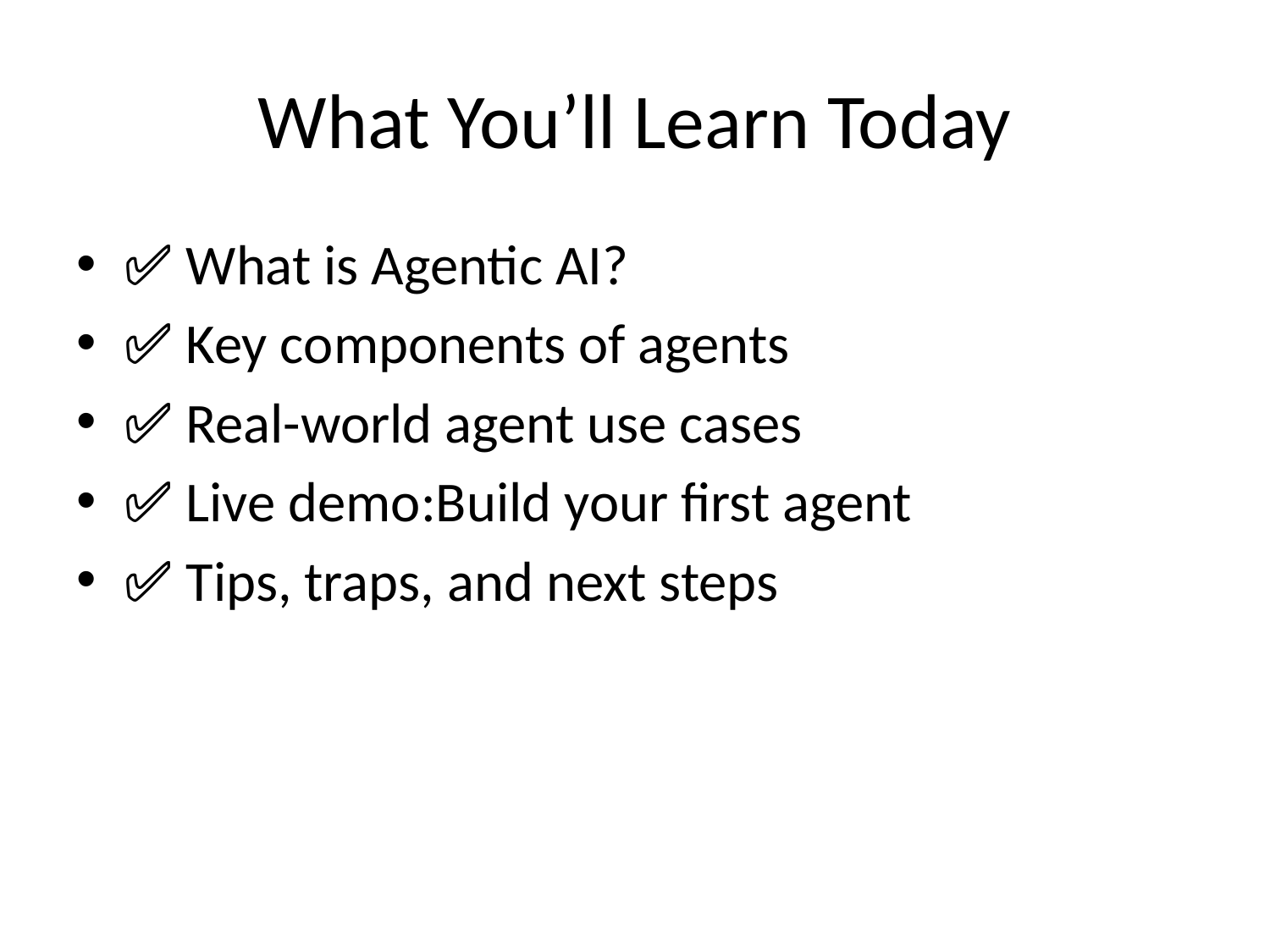

# What You’ll Learn Today
✅ What is Agentic AI?
✅ Key components of agents
✅ Real-world agent use cases
✅ Live demo:Build your first agent
✅ Tips, traps, and next steps